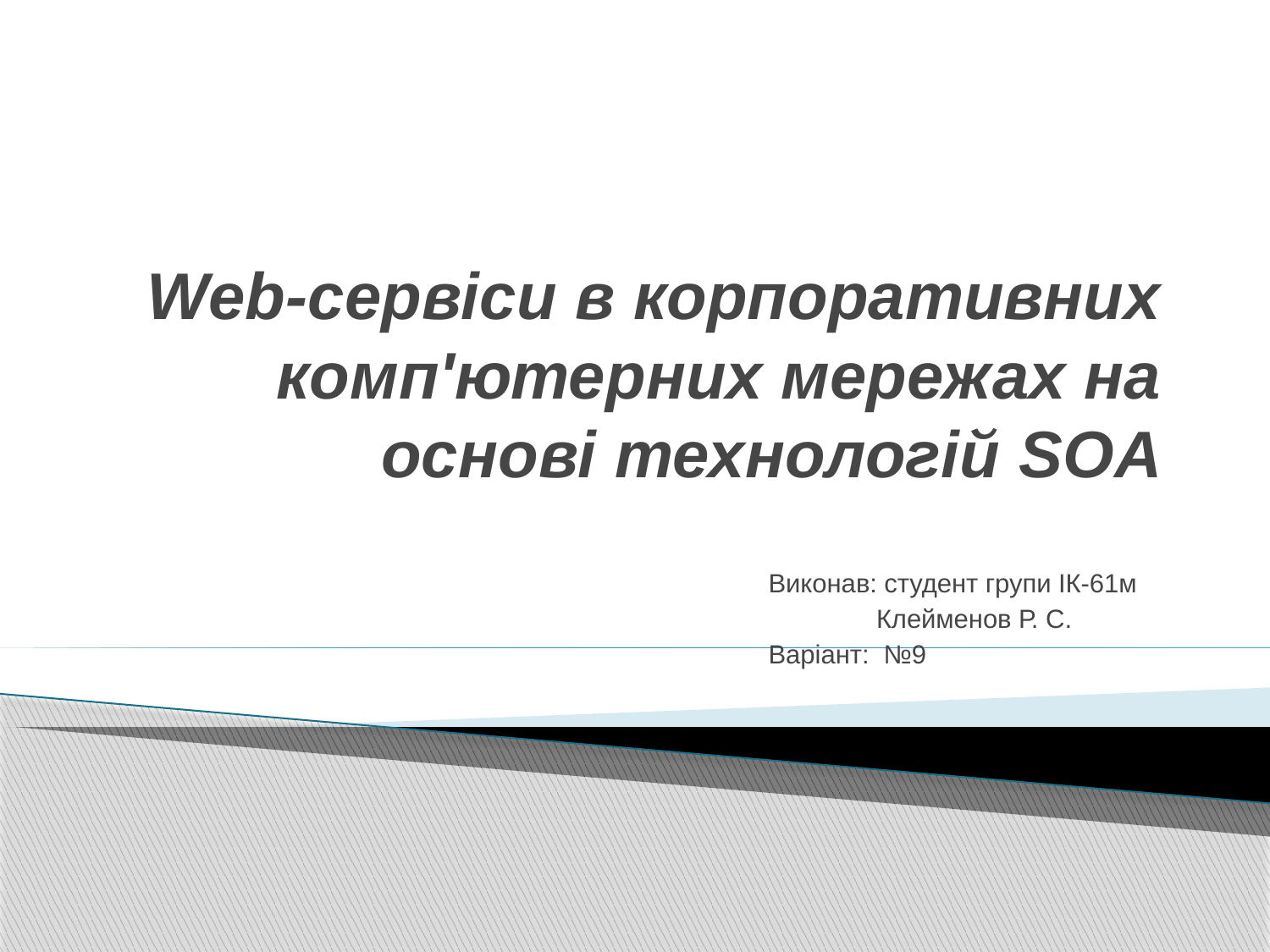

# Web-сервіси в корпоративних комп'ютерних мережах на основі технологій SOA
Виконав: студент групи ІК-61м
               Клейменов Р. С.
Варіант:  №9